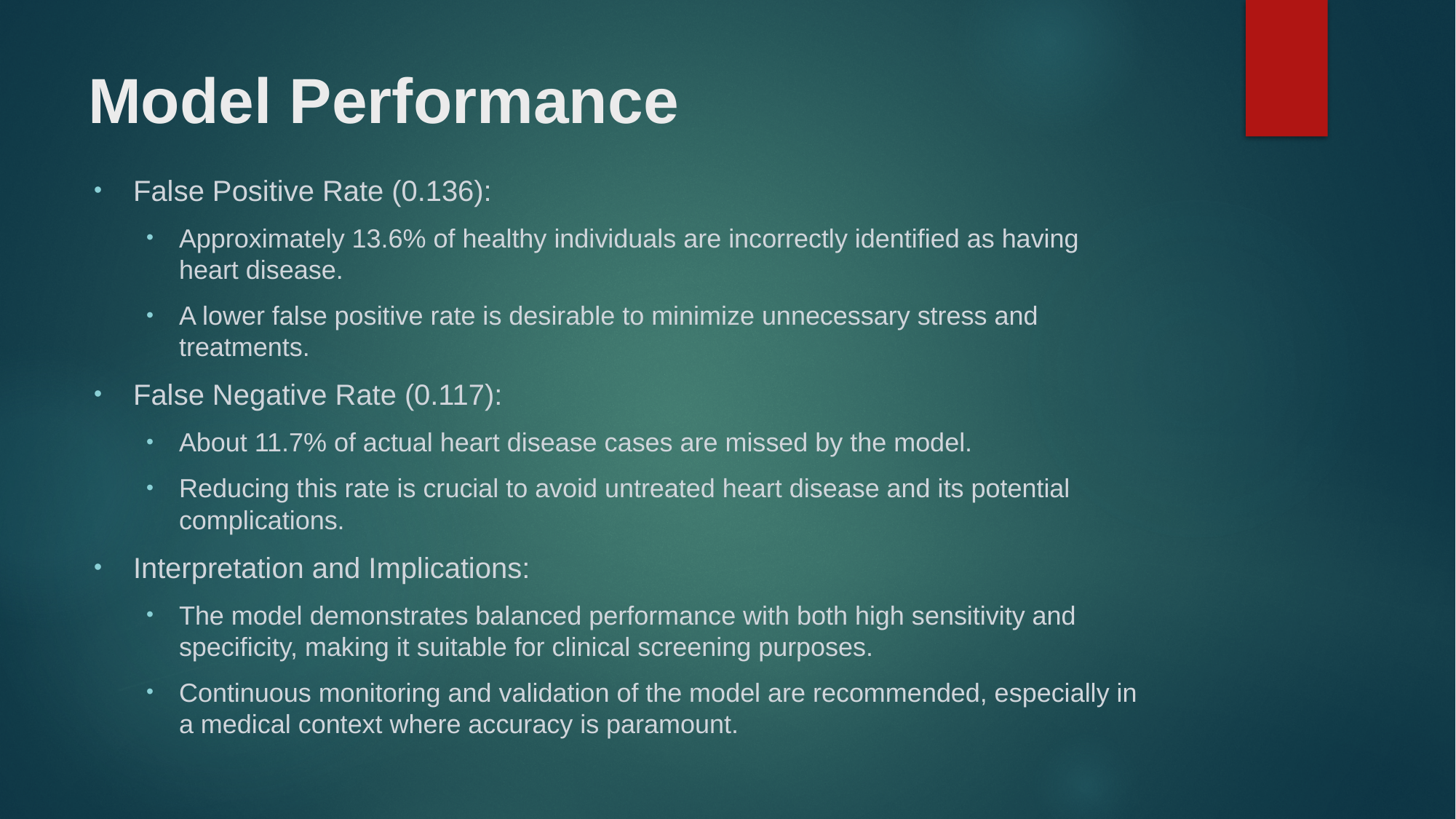

# Model Performance
False Positive Rate (0.136):
Approximately 13.6% of healthy individuals are incorrectly identified as having heart disease.
A lower false positive rate is desirable to minimize unnecessary stress and treatments.
False Negative Rate (0.117):
About 11.7% of actual heart disease cases are missed by the model.
Reducing this rate is crucial to avoid untreated heart disease and its potential complications.
Interpretation and Implications:
The model demonstrates balanced performance with both high sensitivity and specificity, making it suitable for clinical screening purposes.
Continuous monitoring and validation of the model are recommended, especially in a medical context where accuracy is paramount.